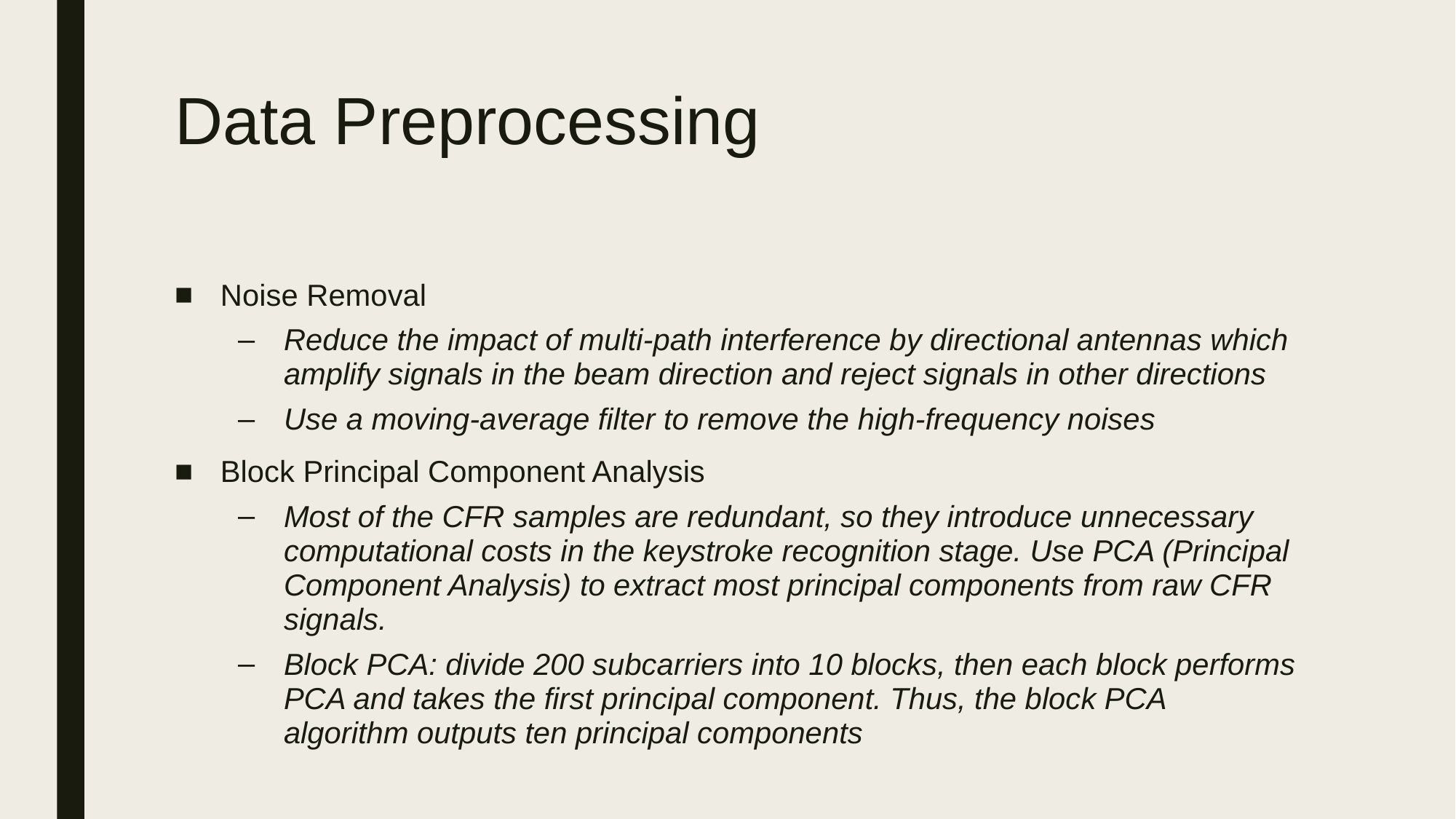

# Data Preprocessing
Noise Removal
Reduce the impact of multi-path interference by directional antennas which amplify signals in the beam direction and reject signals in other directions
Use a moving-average filter to remove the high-frequency noises
Block Principal Component Analysis
Most of the CFR samples are redundant, so they introduce unnecessary computational costs in the keystroke recognition stage. Use PCA (Principal Component Analysis) to extract most principal components from raw CFR signals.
Block PCA: divide 200 subcarriers into 10 blocks, then each block performs PCA and takes the first principal component. Thus, the block PCA algorithm outputs ten principal components